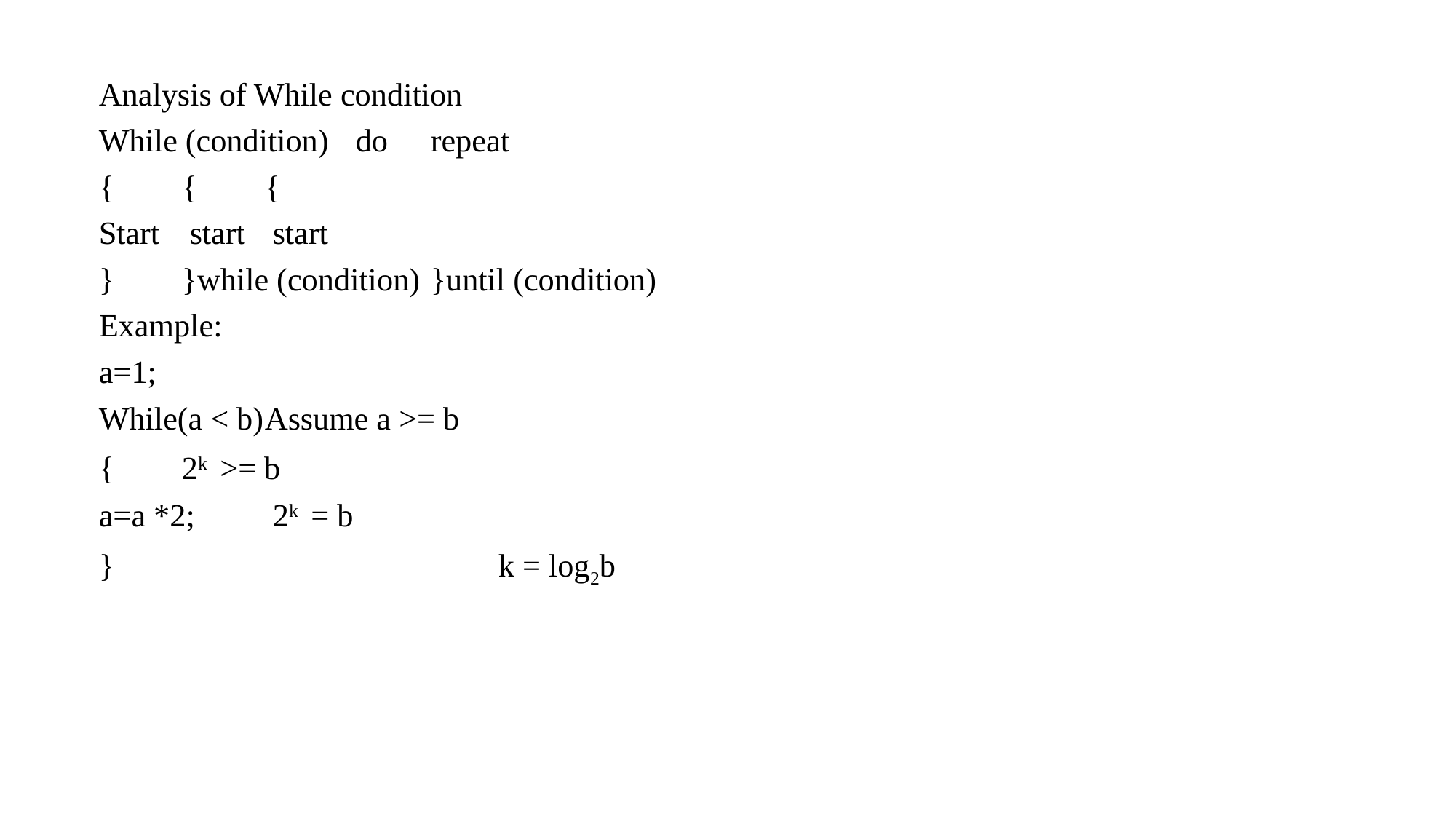

Analysis of While condition
While (condition)	 do				repeat
{			{				{
Start			 start				 start
}			}while (condition)		}until (condition)
Example:
a=1;
While(a < b)			Assume a >= b
{				2k  >= b
a=a *2;				 2k  = b
}                                                k = log2b